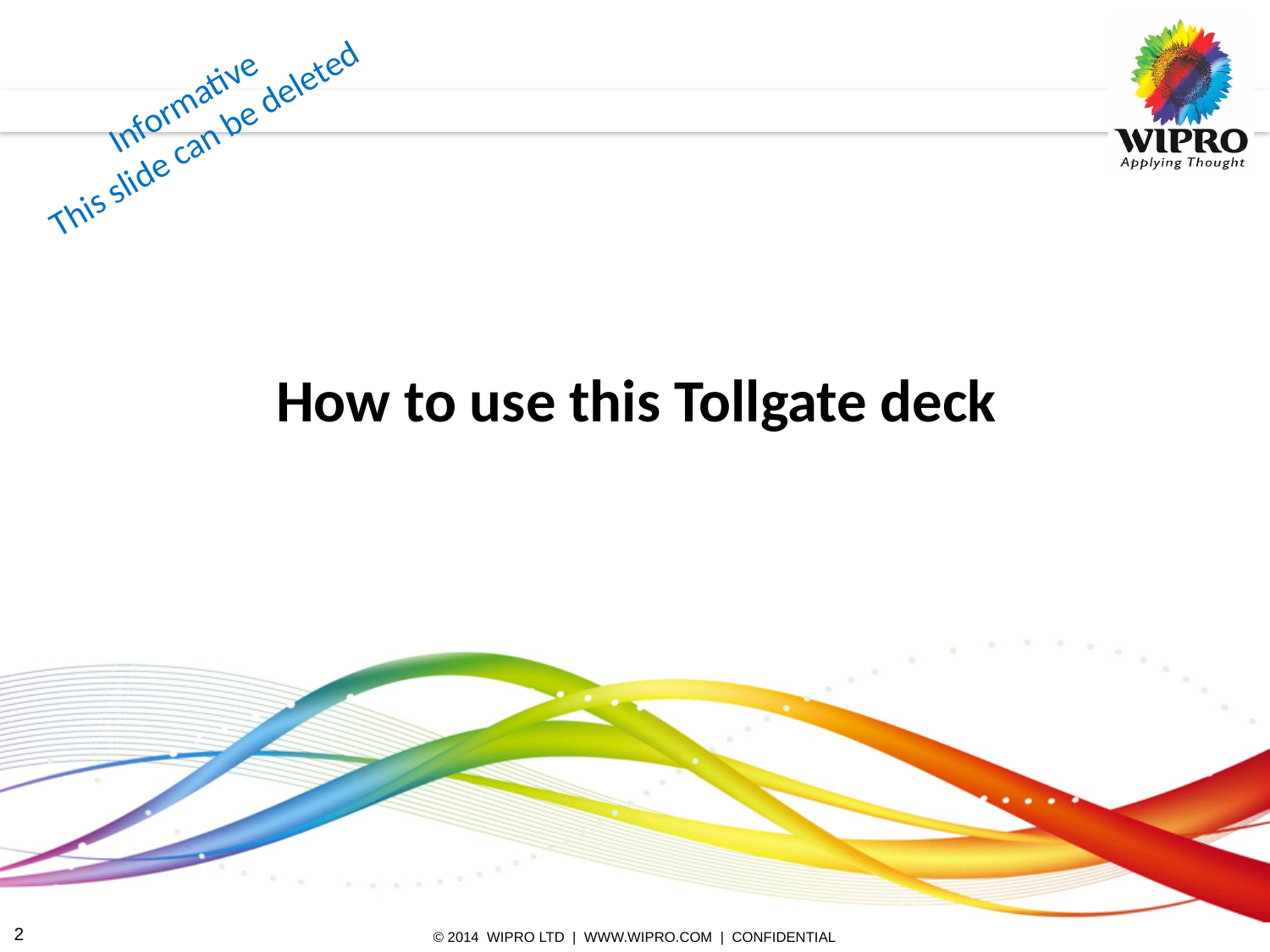

Informative
This slide can be deleted
How to use this Tollgate deck